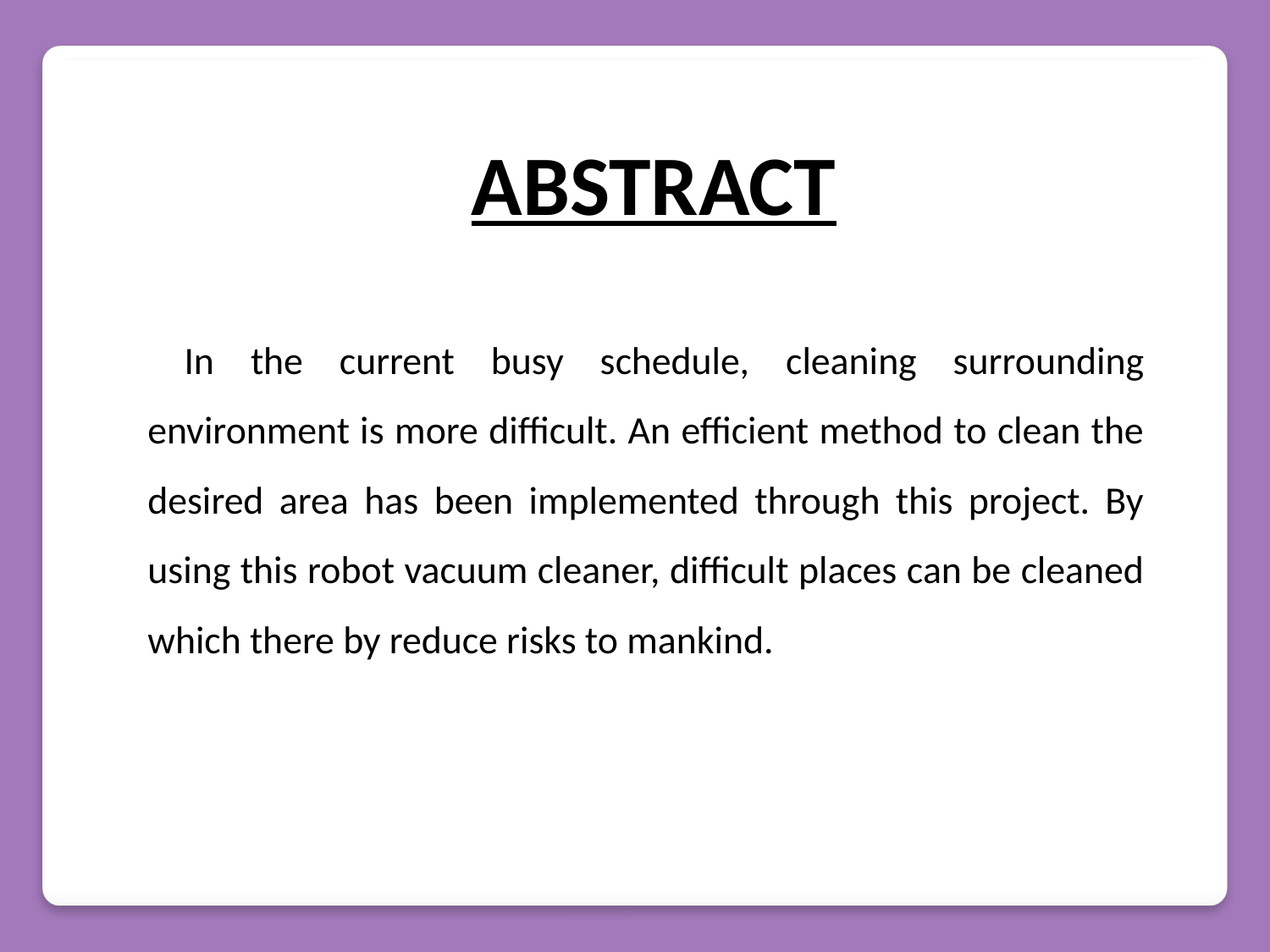

CLEANOBOT

ABSTRACT

 In the current busy schedule, cleaning surrounding environment is more difficult. An efficient method to clean the desired area has been implemented through this project. By using this robot vacuum cleaner, difficult places can be cleaned which there by reduce risks to mankind.